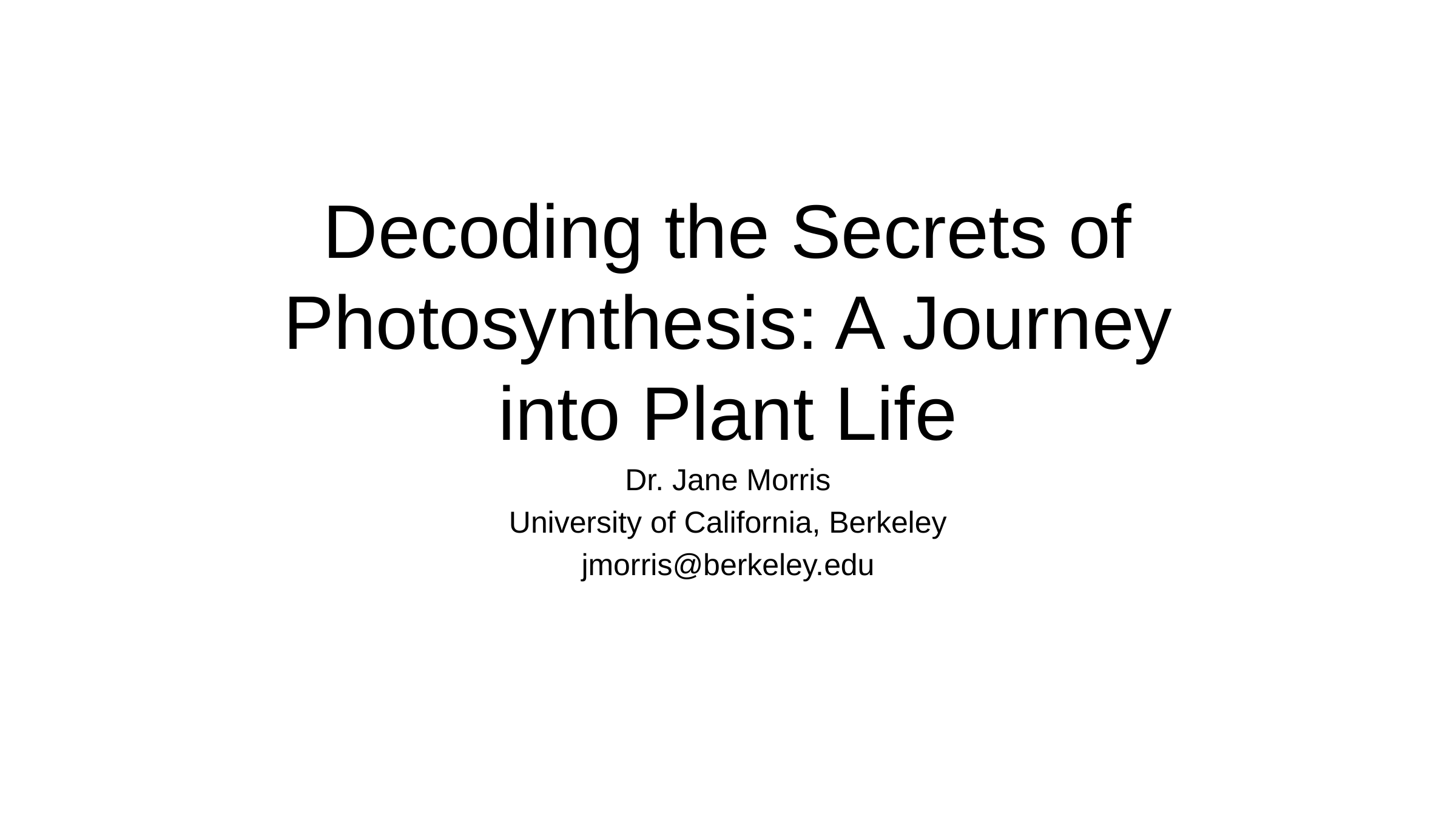

# Decoding the Secrets of Photosynthesis: A Journey into Plant Life
Dr. Jane Morris
University of California, Berkeley
jmorris@berkeley.edu